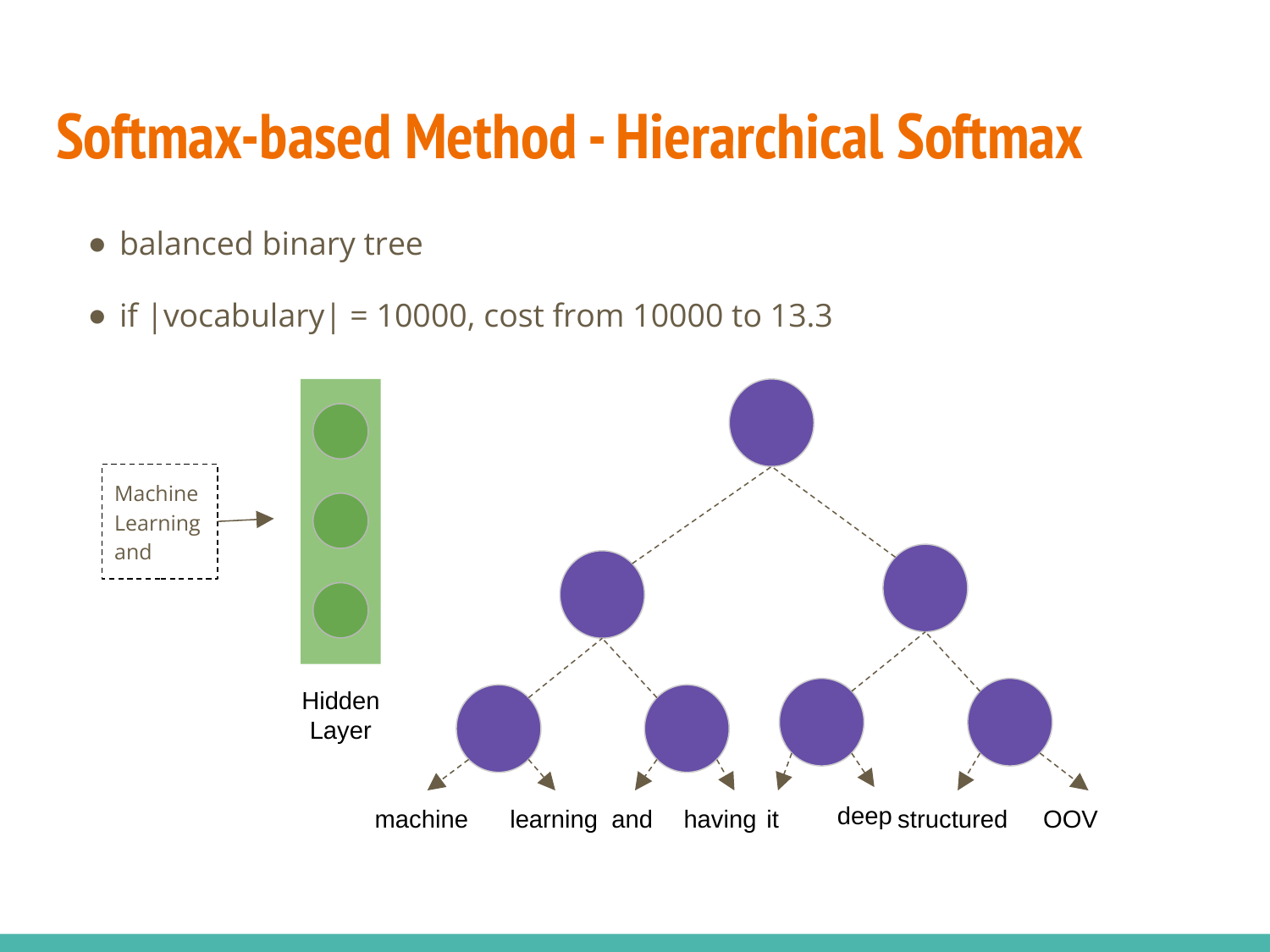

# Softmax-based Method - Hierarchical Softmax
balanced binary tree
if |vocabulary| = 10000, cost from 10000 to 13.3

Machine Learning and

Hidden Layer

deep
machine
learning
and
having
it
structured
OOV